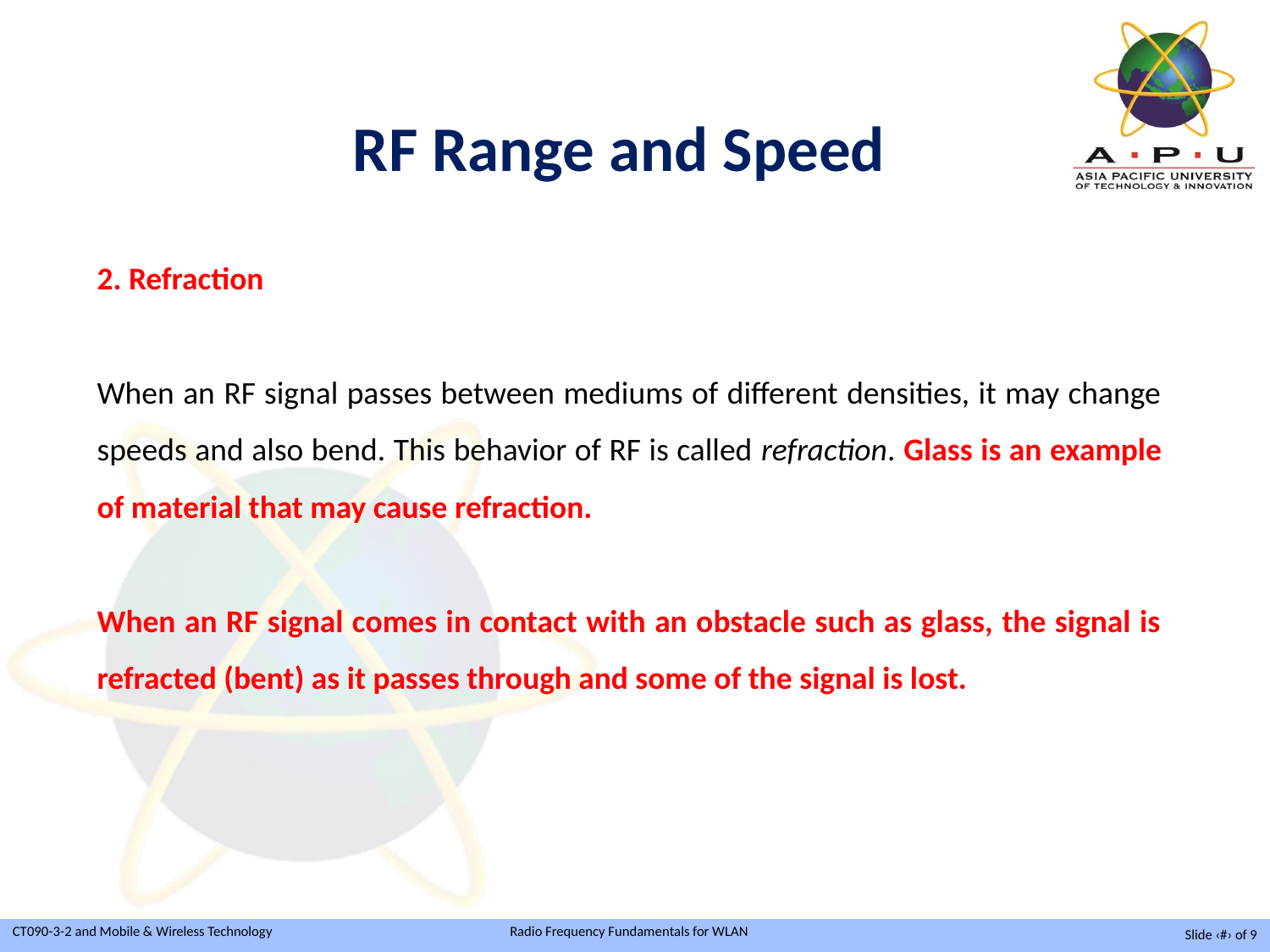

RF Range and Speed
2. Refraction

When an RF signal passes between mediums of different densities, it may change speeds and also bend. This behavior of RF is called refraction. Glass is an example of material that may cause refraction.

When an RF signal comes in contact with an obstacle such as glass, the signal is refracted (bent) as it passes through and some of the signal is lost.
Slide ‹#› of 9